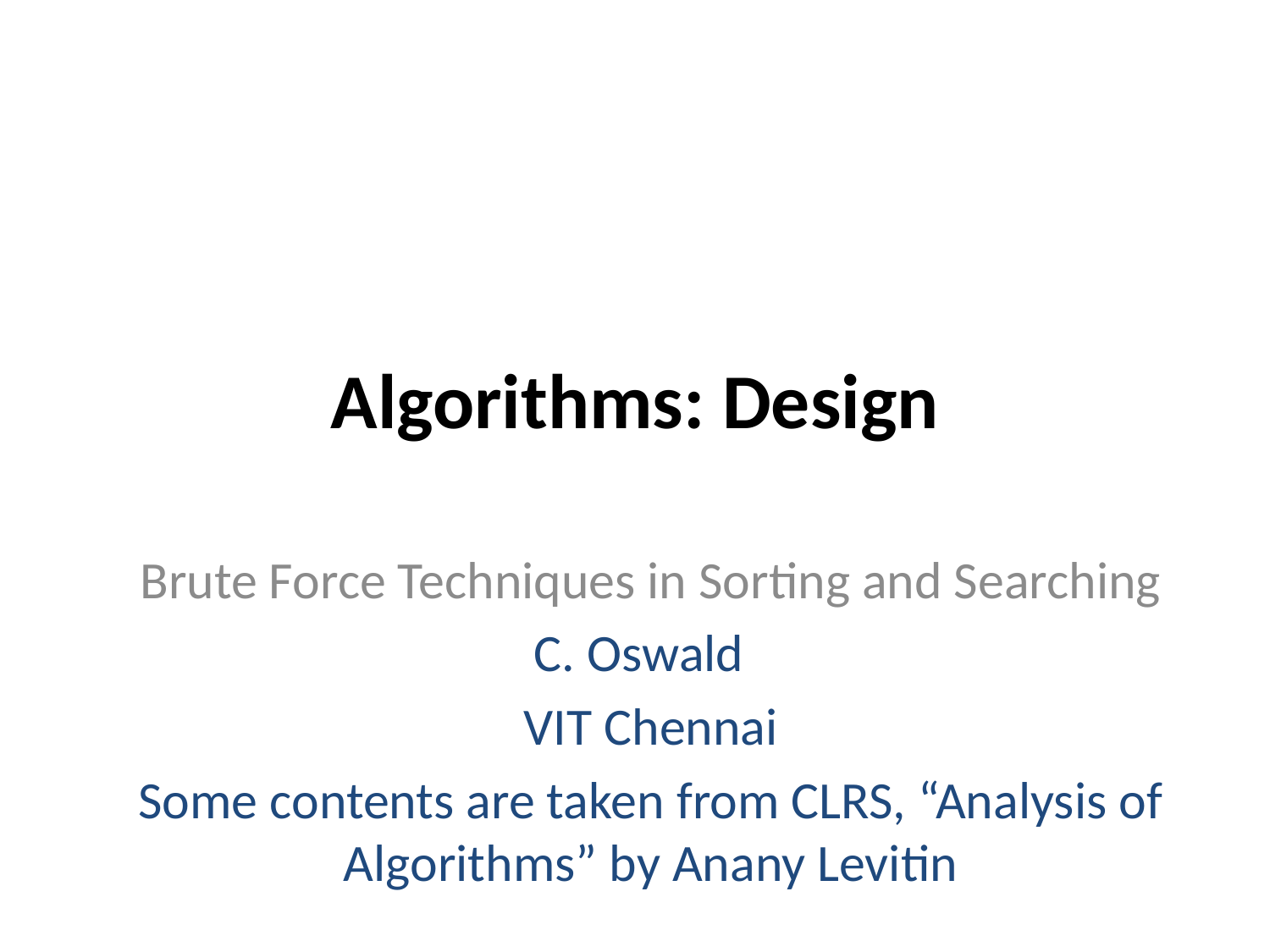

# Algorithms: Design
Brute Force Techniques in Sorting and Searching
C. Oswald
VIT Chennai
Some contents are taken from CLRS, “Analysis of Algorithms” by Anany Levitin